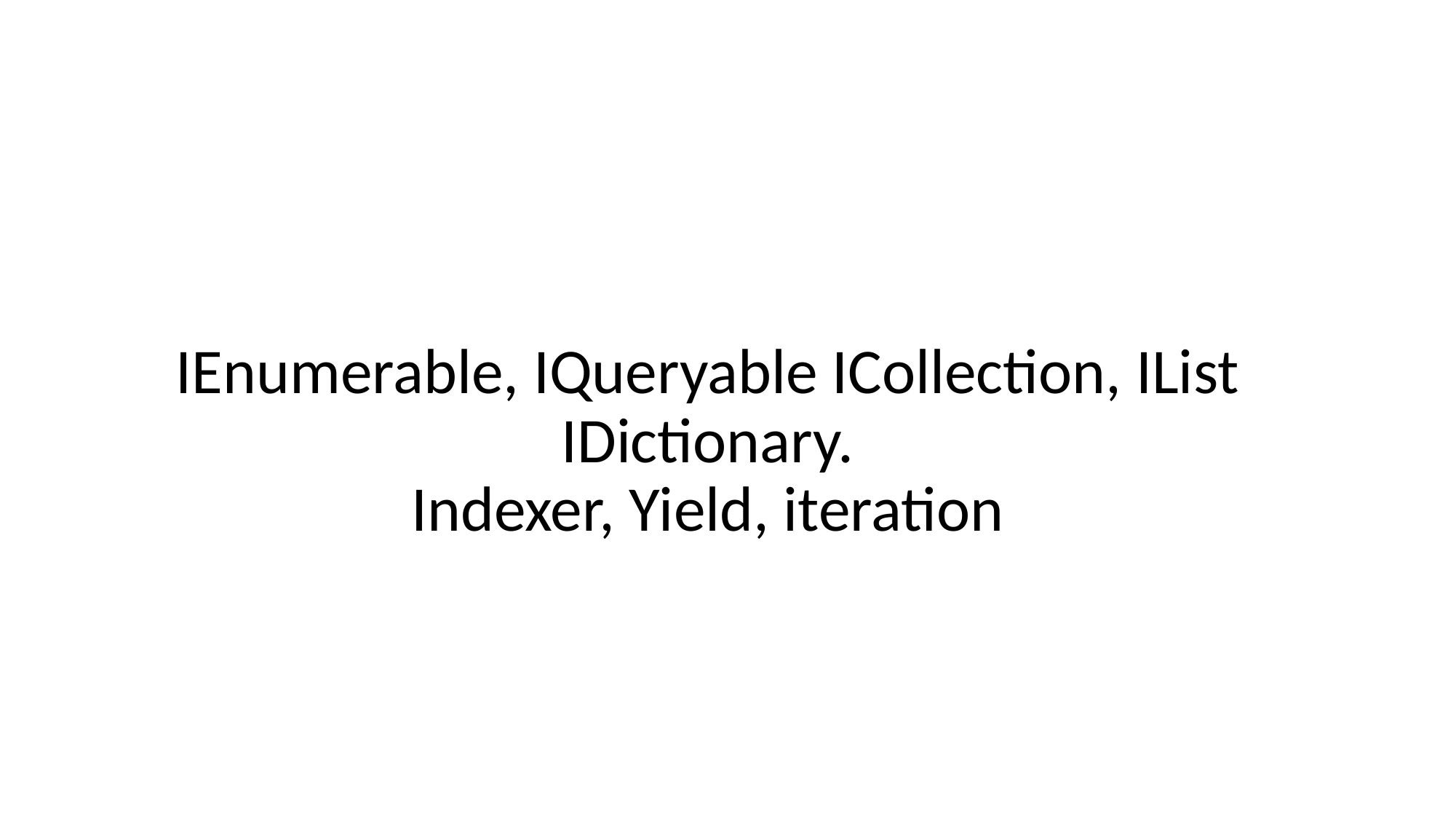

# IEnumerable, IQueryable ICollection, IList IDictionary. Indexer, Yield, iteration